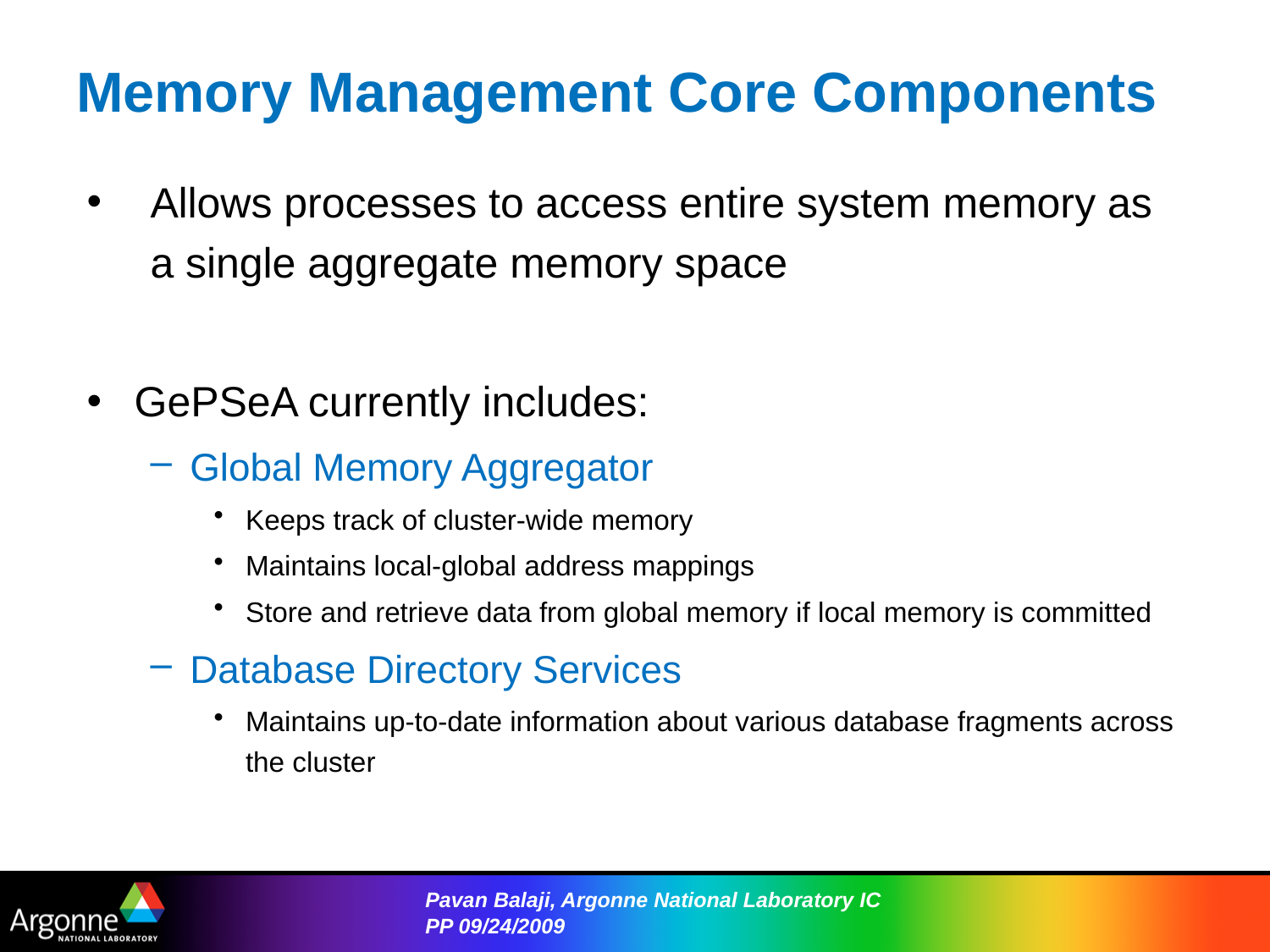

# Memory Management Core Components
Allows processes to access entire system memory as a single aggregate memory space

GePSeA currently includes:
Global Memory Aggregator
Keeps track of cluster-wide memory
Maintains local-global address mappings
Store and retrieve data from global memory if local memory is committed
Database Directory Services
Maintains up-to-date information about various database fragments across the cluster

Pavan Balaji, Argonne National Laboratory ICPP 09/24/2009